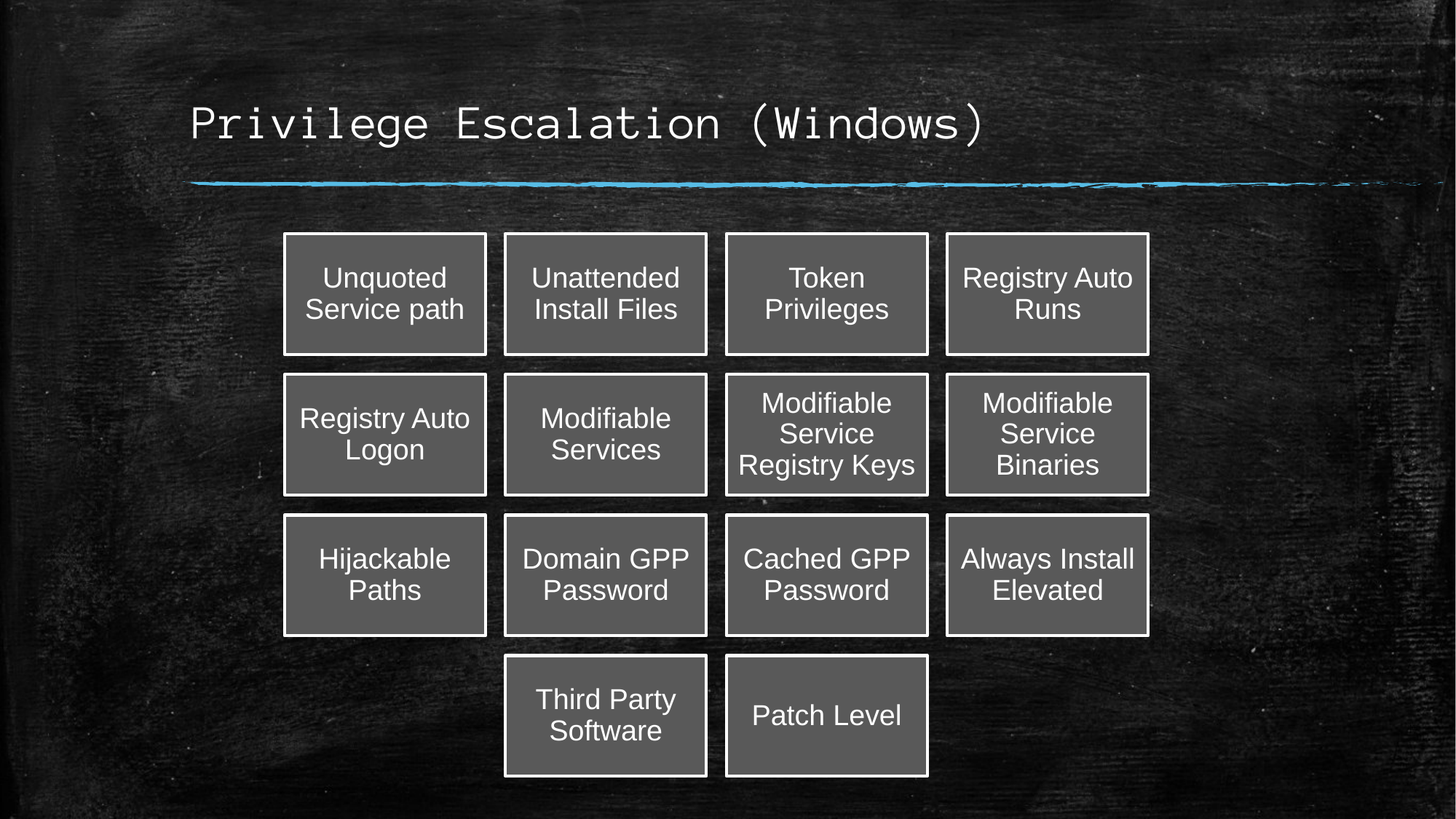

# Privilege Escalation (Windows)
Unquoted Service path
Unattended Install Files
Token Privileges
Registry Auto Runs
Registry Auto Logon
Modifiable Services
Modifiable Service Registry Keys
Modifiable Service Binaries
Hijackable Paths
Domain GPP Password
Cached GPP Password
Always Install Elevated
Third Party Software
Patch Level